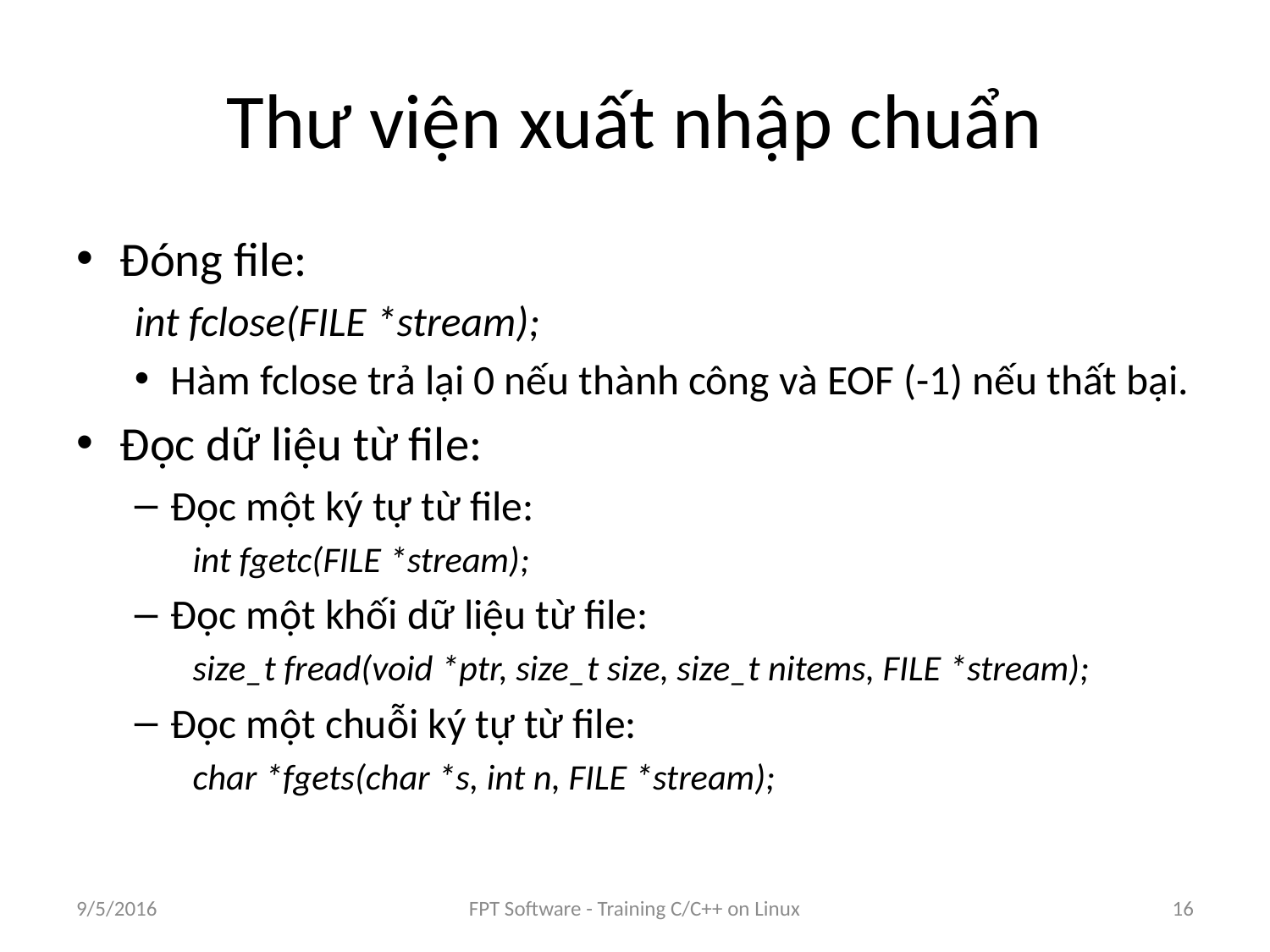

# Thư viện xuất nhập chuẩn
Đóng file:
int fclose(FILE *stream);
Hàm fclose trả lại 0 nếu thành công và EOF (-1) nếu thất bại.
Đọc dữ liệu từ file:
Đọc một ký tự từ file:
int fgetc(FILE *stream);
Đọc một khối dữ liệu từ file:
size_t fread(void *ptr, size_t size, size_t nitems, FILE *stream);
Đọc một chuỗi ký tự từ file:
char *fgets(char *s, int n, FILE *stream);

9/5/2016
FPT Software - Training C/C++ on Linux
16